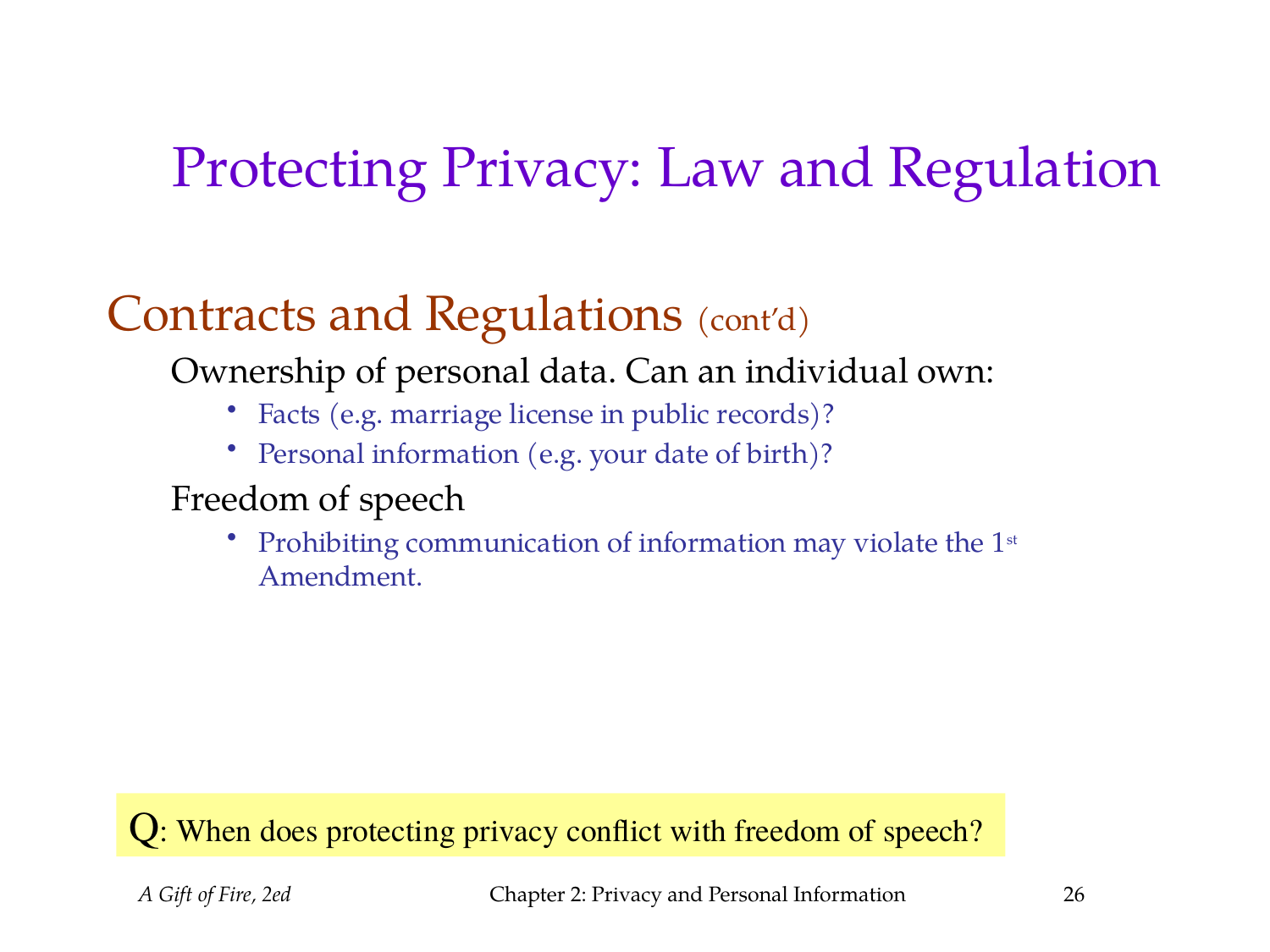

# Protecting Privacy: Law and Regulation
Contracts and Regulations (cont’d)
Ownership of personal data. Can an individual own:
Facts (e.g. marriage license in public records)?
Personal information (e.g. your date of birth)?
Freedom of speech
Prohibiting communication of information may violate the 1st Amendment.
Q: When does protecting privacy conflict with freedom of speech?